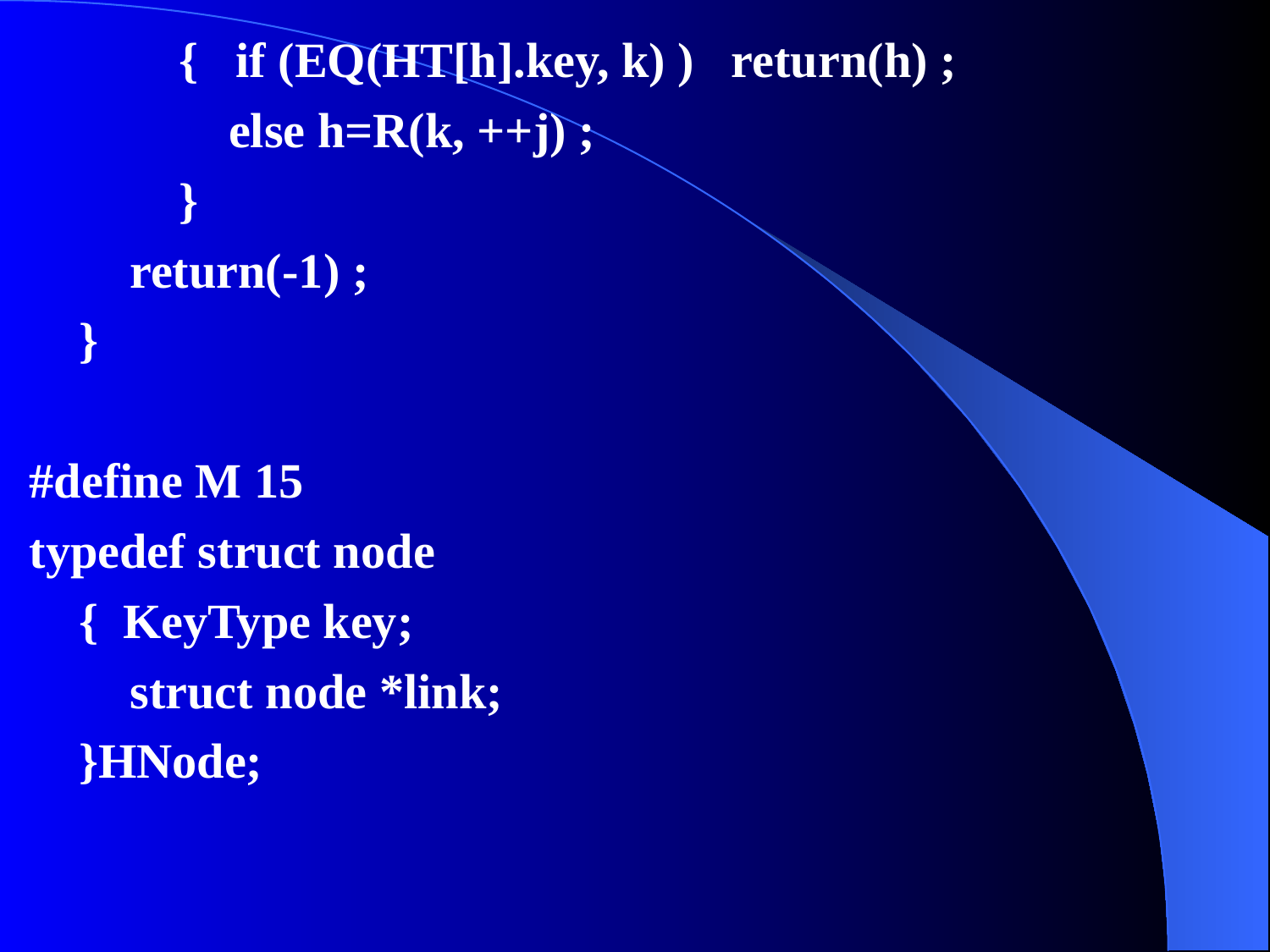

{   if (EQ(HT[h].key, k) )   return(h) ;
else h=R(k, ++j) ;
}
return(-1) ;
}

#define M 15
typedef struct node
{  KeyType key;
struct node *link;
}HNode;